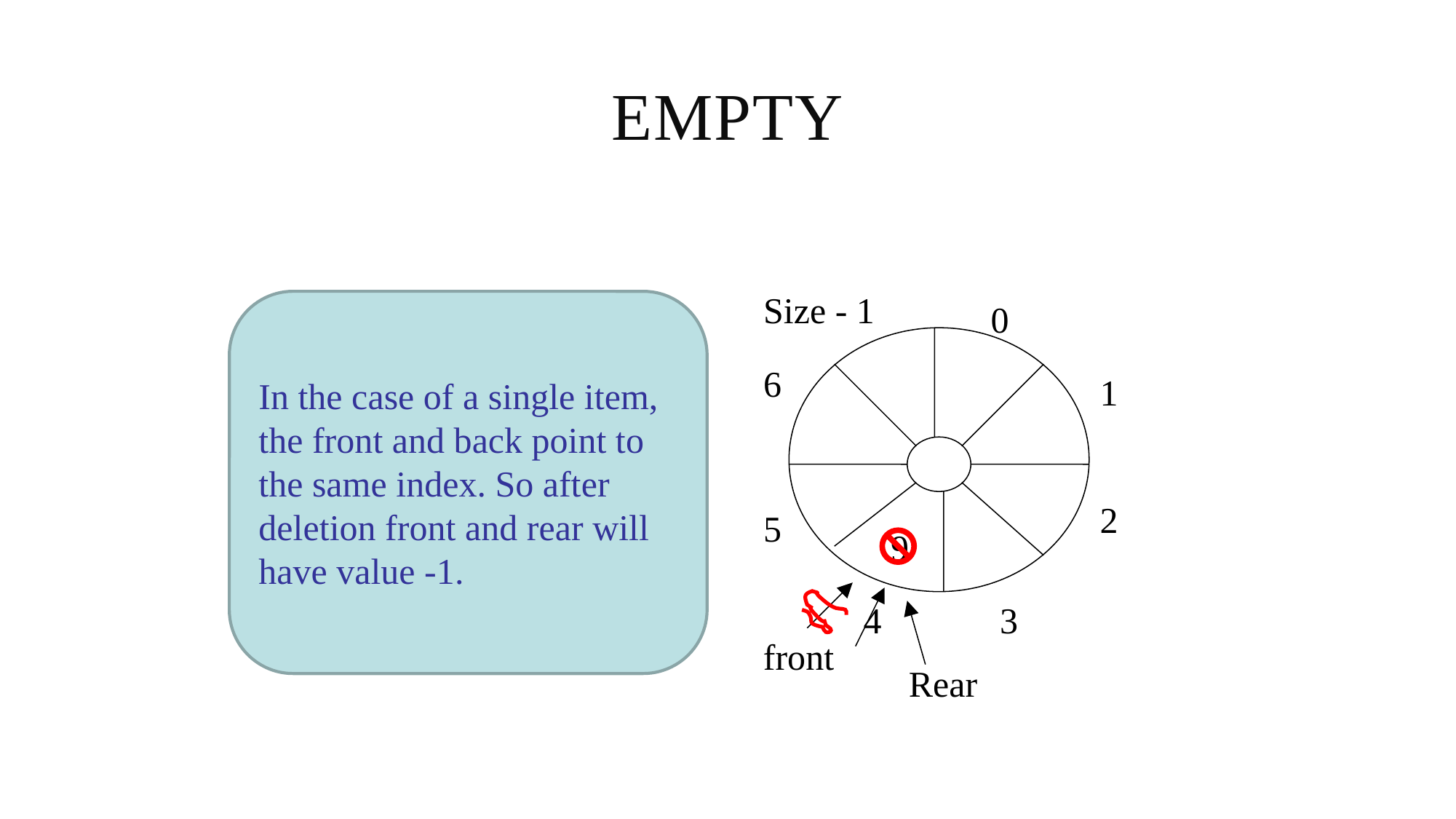

# Empty
Size - 1
0

6
1
2
5
4
3
9

front
Rear
In the case of a single item, the front and back point to the same index. So after deletion front and rear will have value -1.